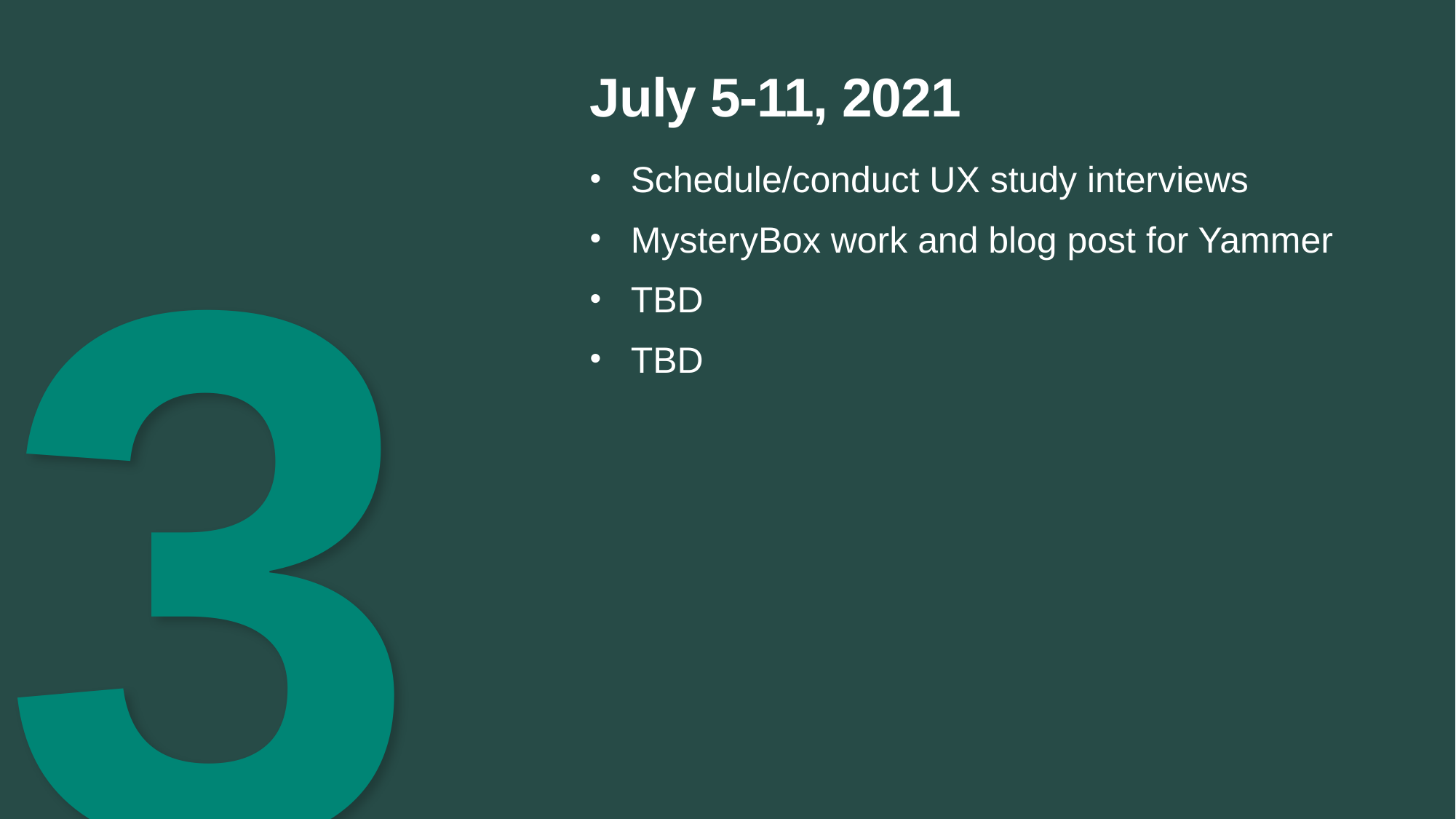

# July 5-11, 2021
Schedule/conduct UX study interviews
MysteryBox work and blog post for Yammer
TBD
TBD